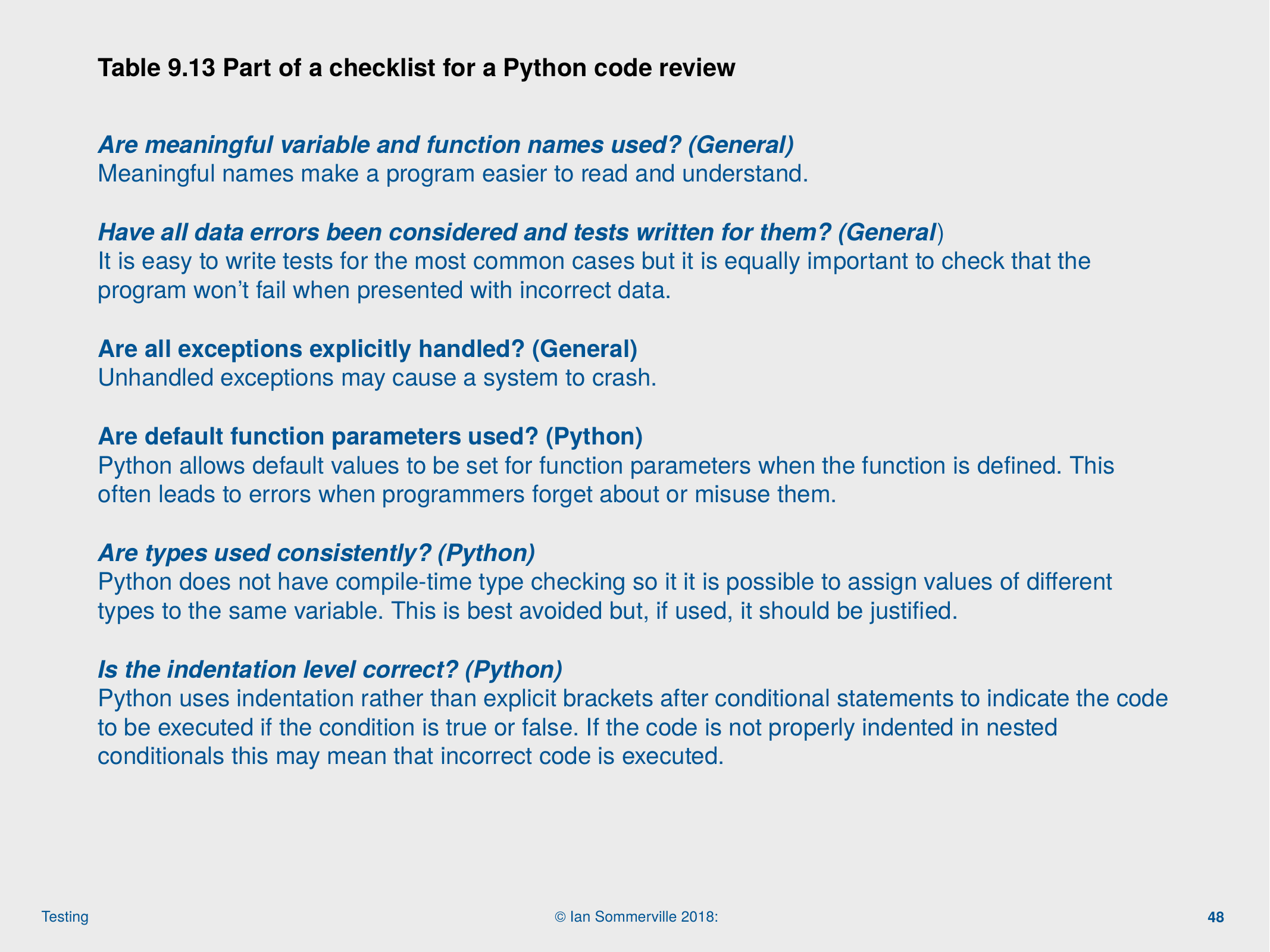

# Table 9.13 Part of a checklist for a Python code review
Are meaningful variable and function names used? (General)
Meaningful names make a program easier to read and understand.
Have all data errors been considered and tests written for them? (General)
It is easy to write tests for the most common cases but it is equally important to check that the program won’t fail when presented with incorrect data.
Are all exceptions explicitly handled? (General)
Unhandled exceptions may cause a system to crash.
Are default function parameters used? (Python)
Python allows default values to be set for function parameters when the function is defined. This often leads to errors when programmers forget about or misuse them.
Are types used consistently? (Python)
Python does not have compile-time type checking so it it is possible to assign values of different types to the same variable. This is best avoided but, if used, it should be justified.
Is the indentation level correct? (Python)
Python uses indentation rather than explicit brackets after conditional statements to indicate the code to be executed if the condition is true or false. If the code is not properly indented in nested conditionals this may mean that incorrect code is executed.
48